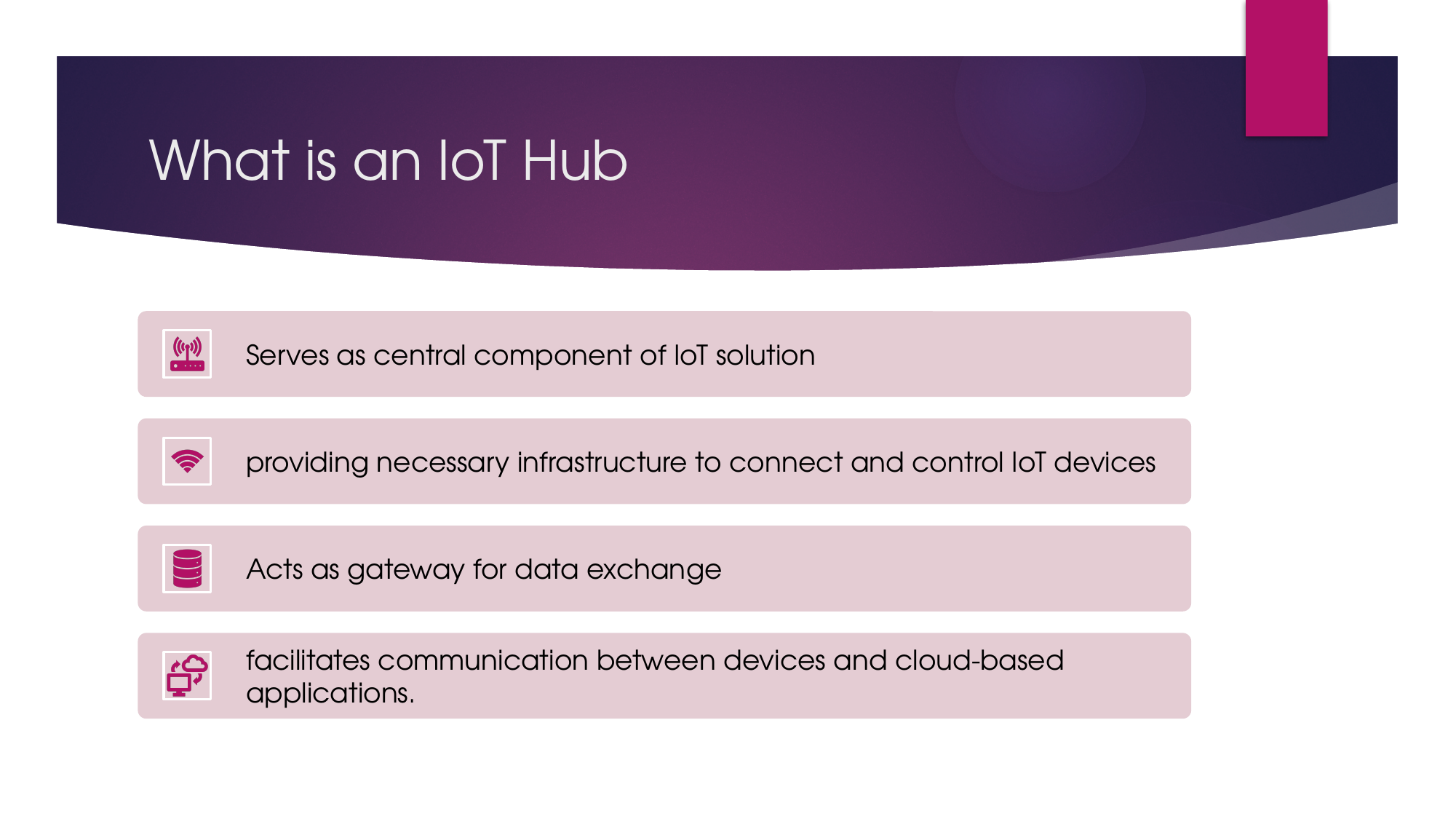

# What is an IoT Hub
Serves as central component of IoT solution
providing necessary infrastructure to connect and control IoT devices
Acts as gateway for data exchange
facilitates communication between devices and cloud-based applications.